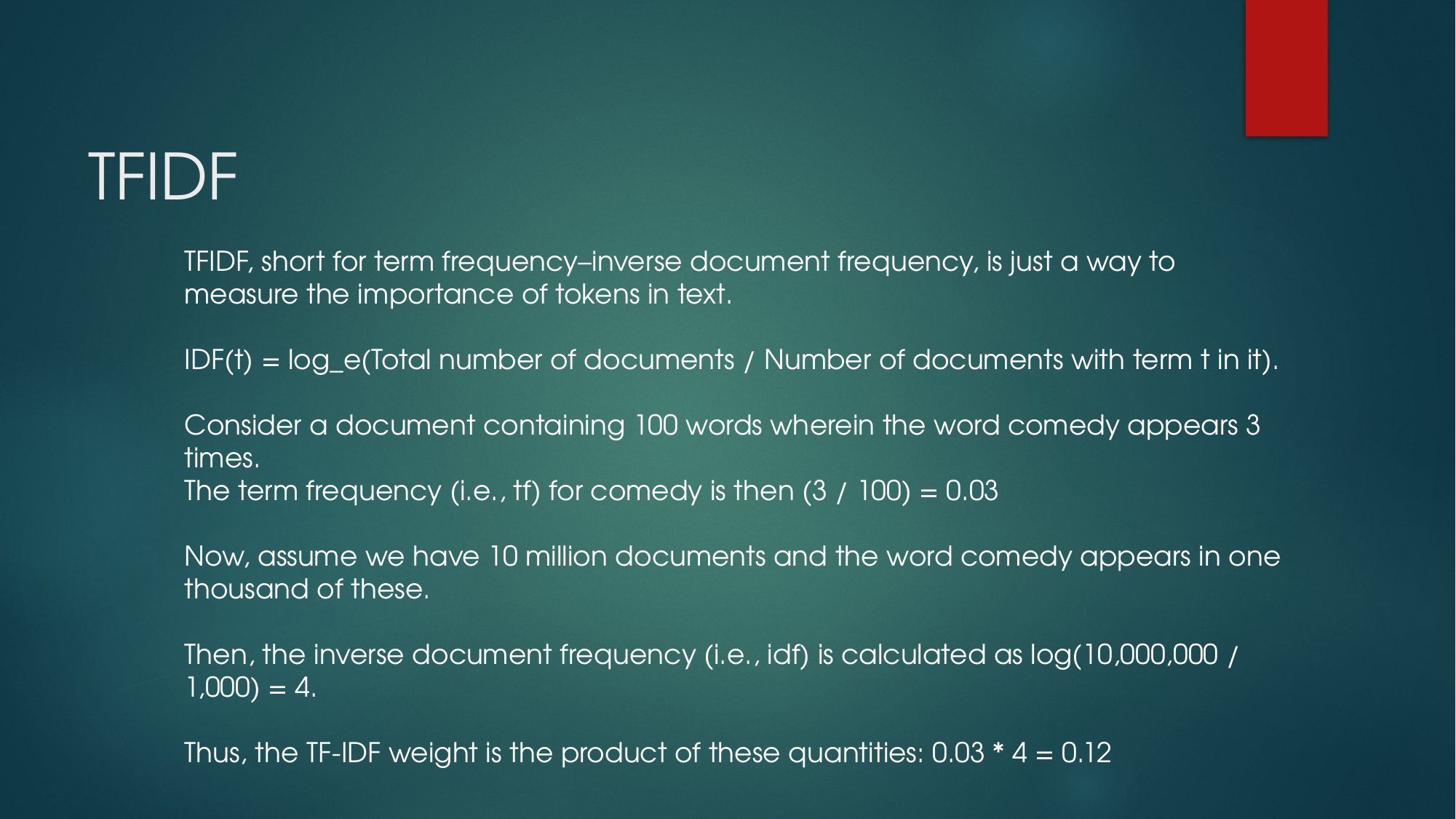

# TFIDF
TFIDF, short for term frequency–inverse document frequency, is just a way to measure the importance of tokens in text.

IDF(t) = log_e(Total number of documents / Number of documents with term t in it).

Consider a document containing 100 words wherein the word comedy appears 3 times.
The term frequency (i.e., tf) for comedy is then (3 / 100) = 0.03

Now, assume we have 10 million documents and the word comedy appears in one thousand of these.

Then, the inverse document frequency (i.e., idf) is calculated as log(10,000,000 / 1,000) = 4.

Thus, the TF-IDF weight is the product of these quantities: 0.03 * 4 = 0.12